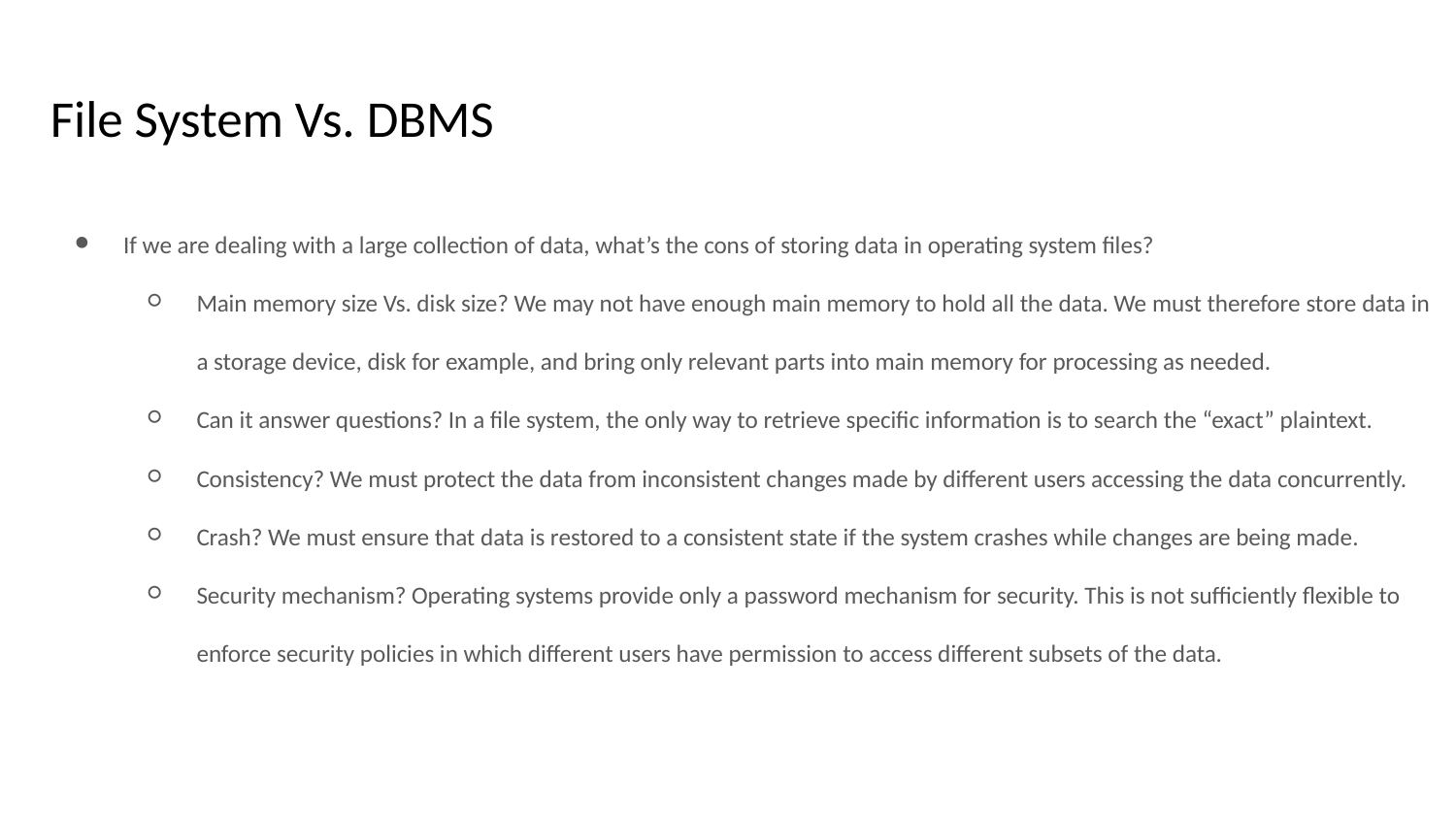

# File System Vs. DBMS
If we are dealing with a large collection of data, what’s the cons of storing data in operating system files?
Main memory size Vs. disk size? We may not have enough main memory to hold all the data. We must therefore store data in a storage device, disk for example, and bring only relevant parts into main memory for processing as needed.
Can it answer questions? In a file system, the only way to retrieve specific information is to search the “exact” plaintext.
Consistency? We must protect the data from inconsistent changes made by different users accessing the data concurrently.
Crash? We must ensure that data is restored to a consistent state if the system crashes while changes are being made.
Security mechanism? Operating systems provide only a password mechanism for security. This is not sufficiently flexible to enforce security policies in which different users have permission to access different subsets of the data.